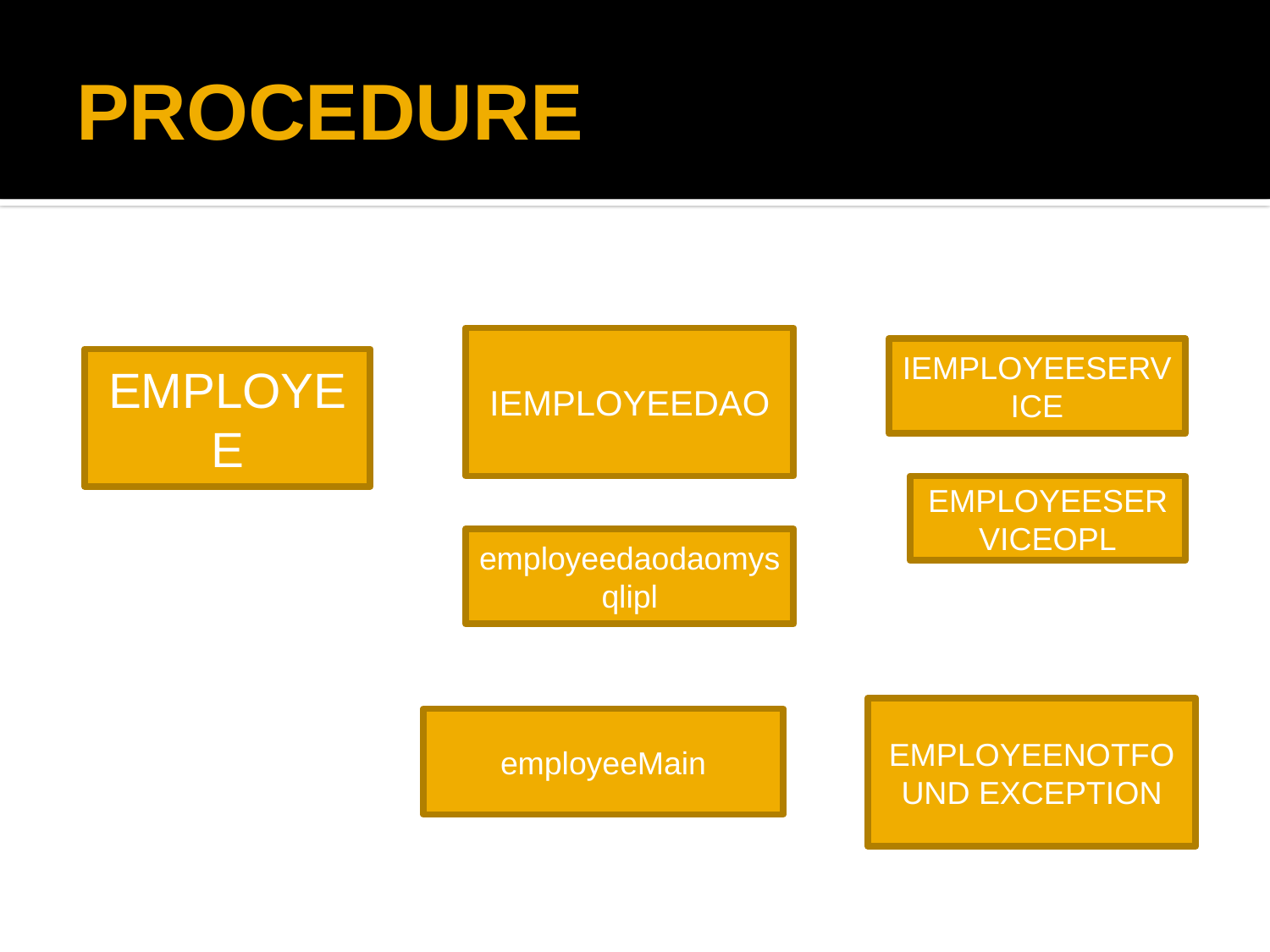

# PROCEDURE

IEMPLOYEEDAO
IEMPLOYEESERVICE
EMPLOYEE

EMPLOYEESERVICEOPL
employeedaodaomysqlipl
EMPLOYEENOTFOUND EXCEPTION
employeeMain